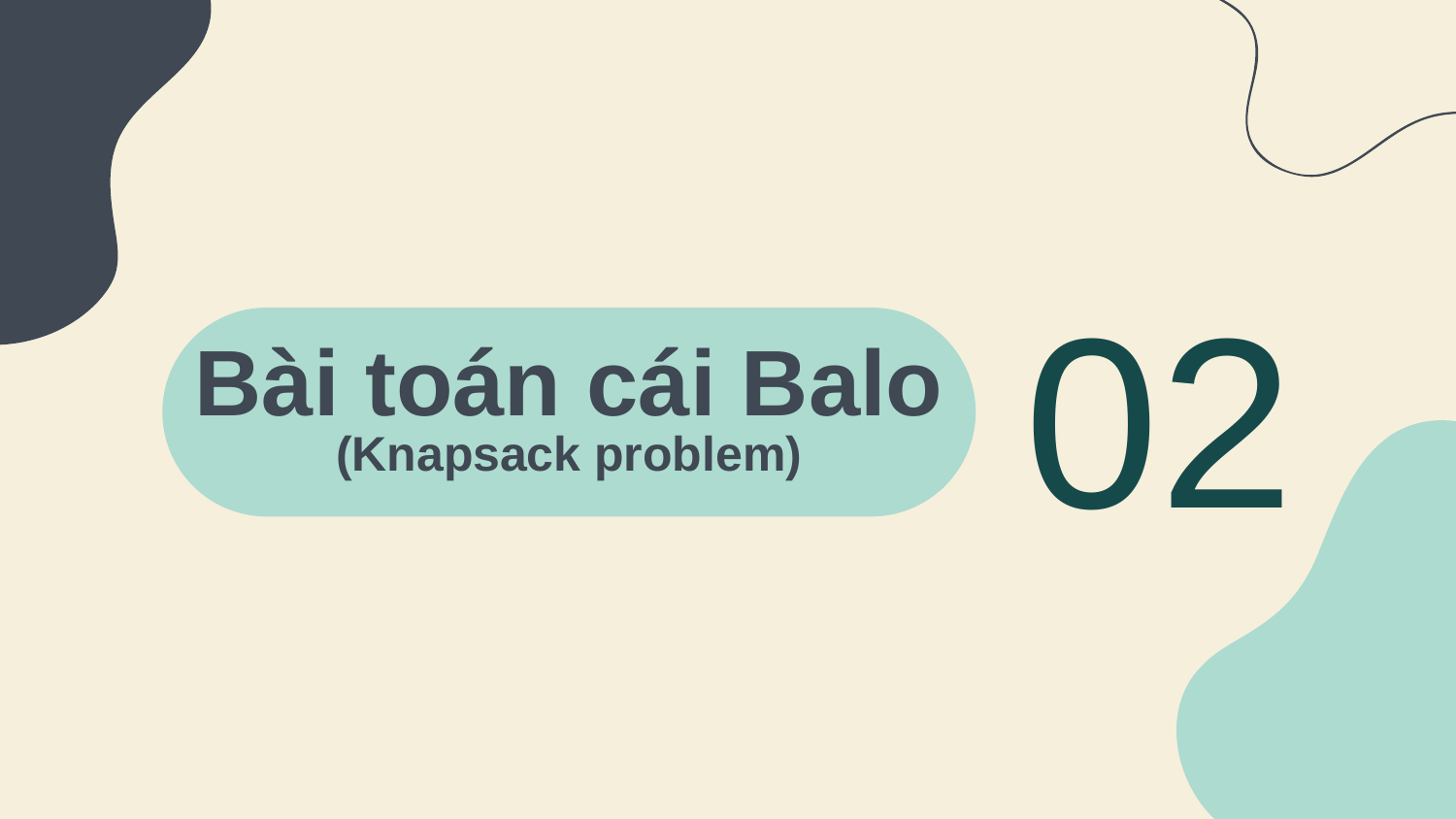

02

# Bài toán cái Balo (Knapsack problem)